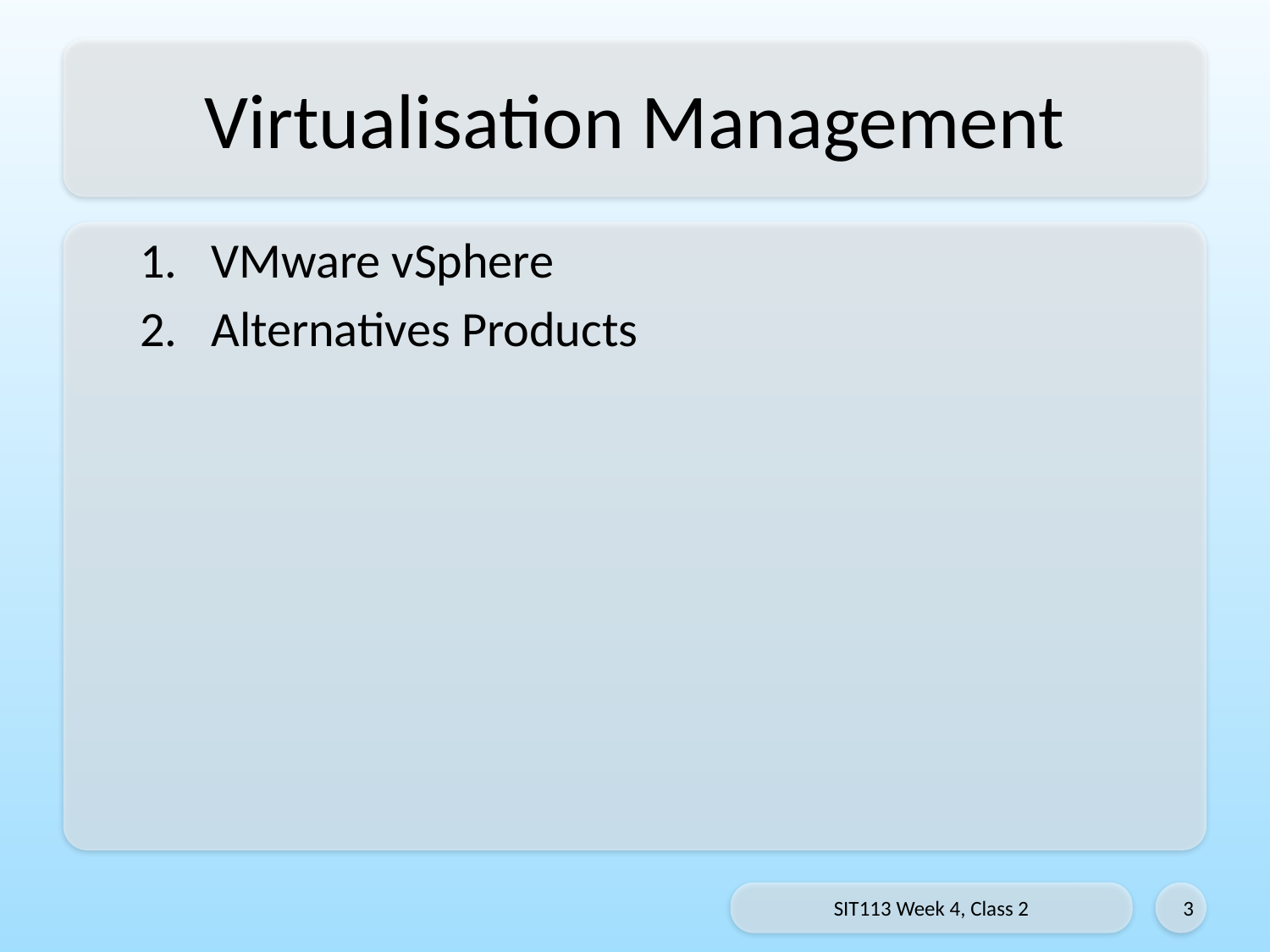

# Virtualisation Management
VMware vSphere
Alternatives Products
SIT113 Week 4, Class 2
3